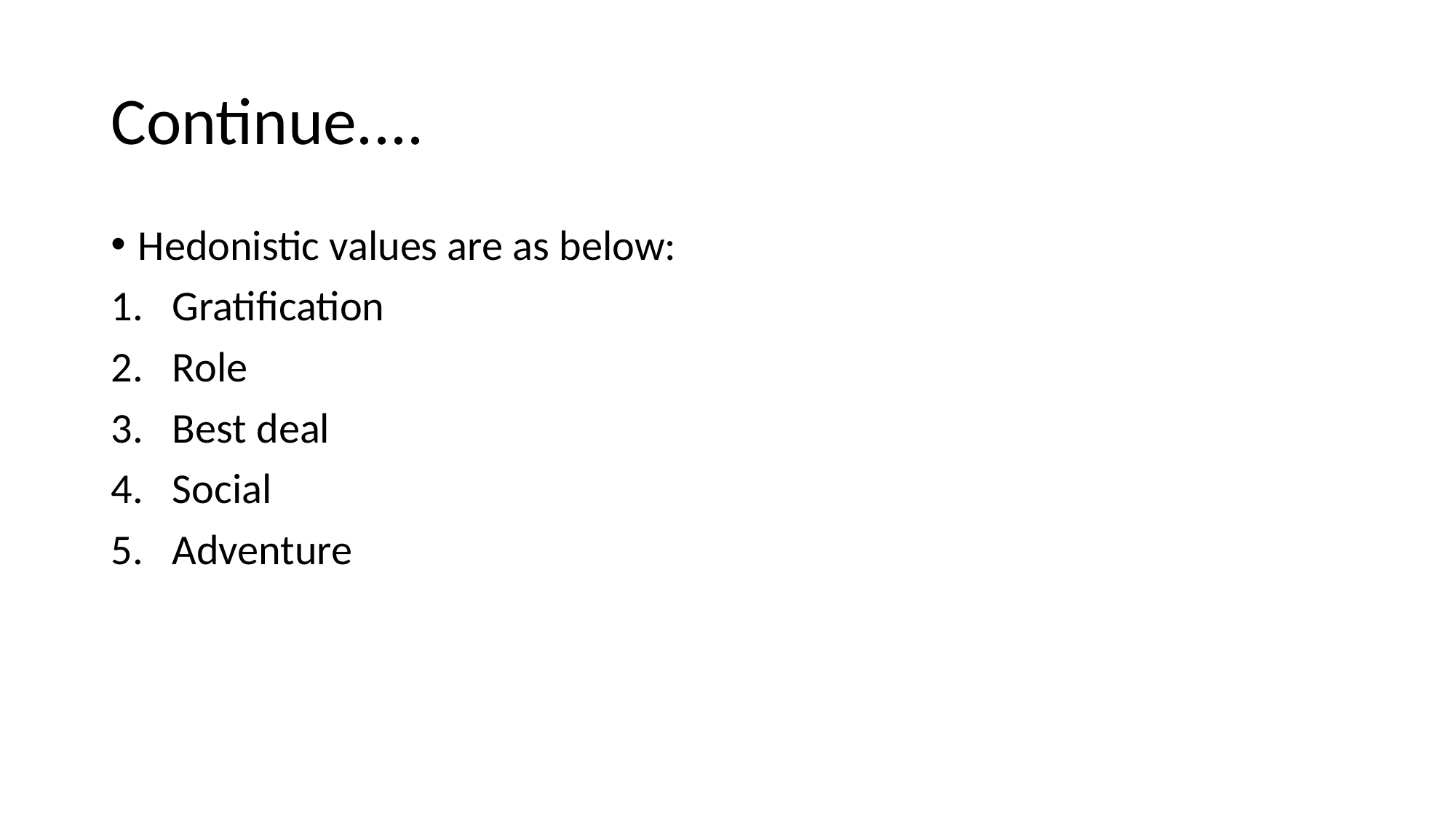

# Continue....
Hedonistic values are as below:
Gratification
Role
Best deal
Social
Adventure